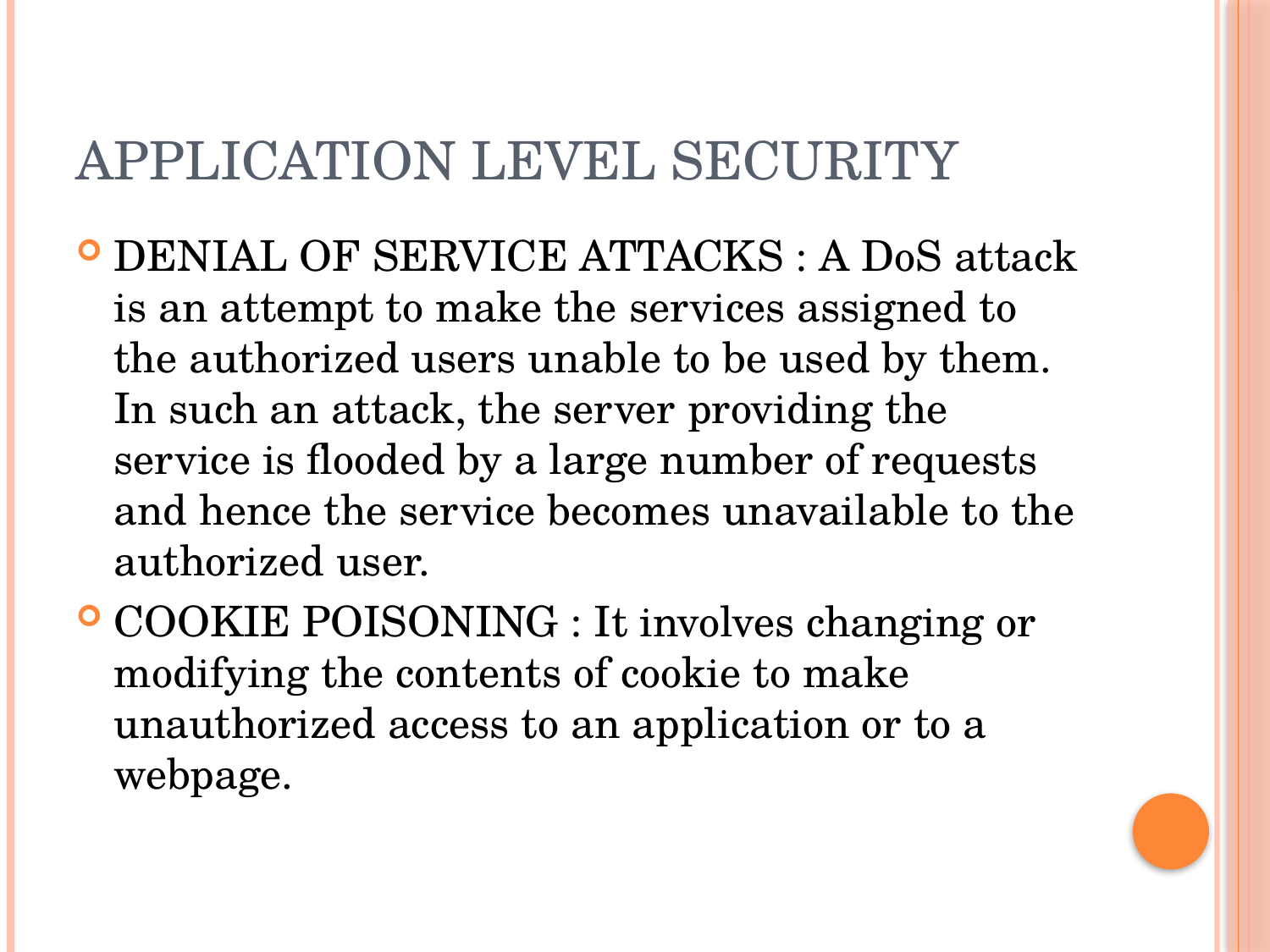

# Application Level Security
DENIAL OF SERVICE ATTACKS : A DoS attack is an attempt to make the services assigned to the authorized users unable to be used by them. In such an attack, the server providing the service is flooded by a large number of requests and hence the service becomes unavailable to the authorized user.
COOKIE POISONING : It involves changing or modifying the contents of cookie to make unauthorized access to an application or to a webpage.